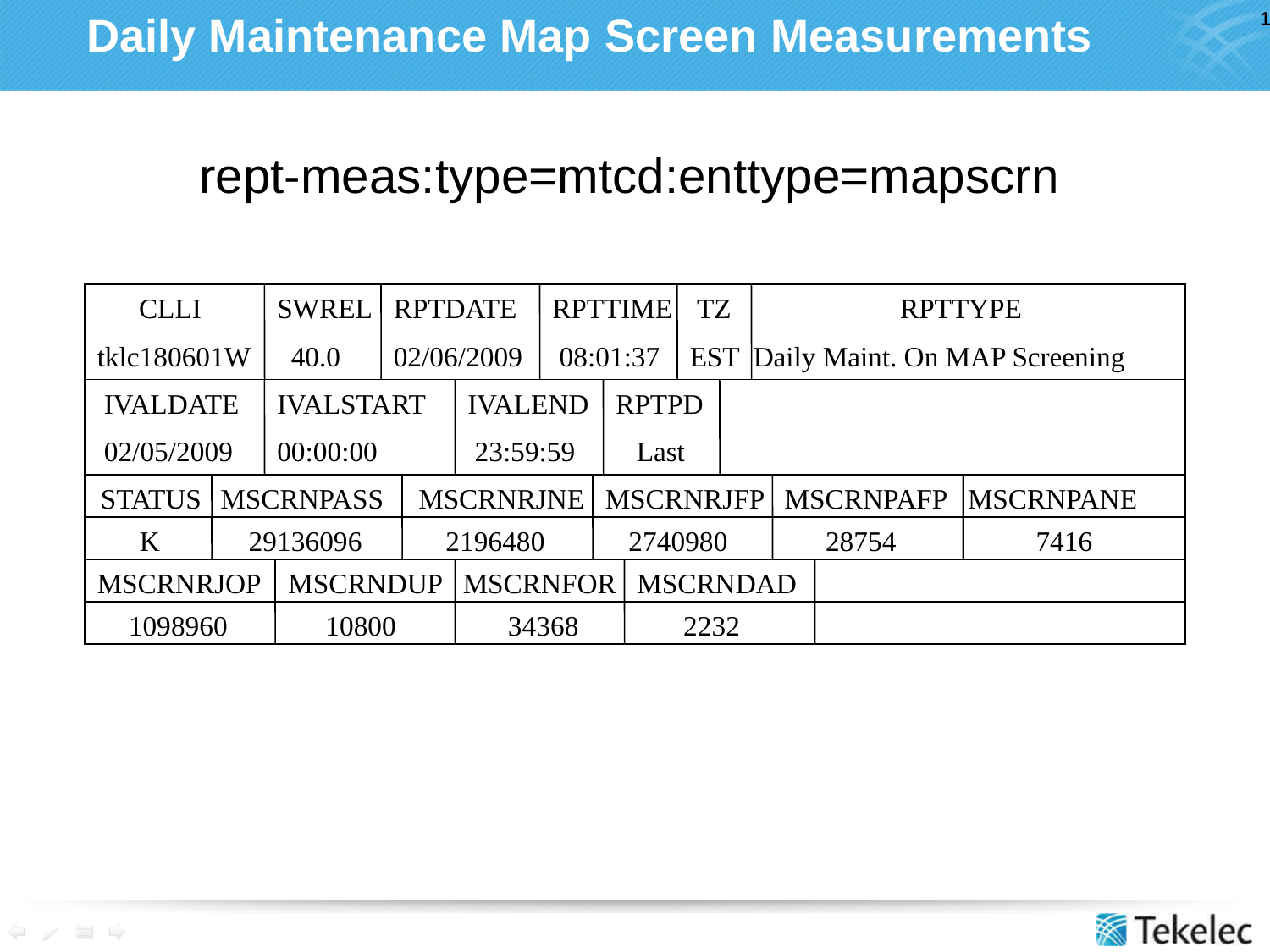

# Daily Maintenance Map Screen Measurements
                     rept-meas:type=mtcd:enttype=mapscrn

      CLLI
tklc180601W

SWREL
  40.0

RPTDATE
02/06/2009

RPTTIME
 08:01:37

 TZ
EST
                     RPTTYPE
Daily Maint. On MAP Screening

 IVALDATE
 02/05/2009

IVALSTART
00:00:00

IVALEND
 23:59:59
RPTPD
   Last

  STATUS

 MSCRNPASS     MSCRNRJNE   MSCRNRJFP   MSCRNPAFP   MSCRNPANE

K

  29136096            2196480            2740980              28754                    7416

MSCRNRJOP    MSCRNDUP   MSCRNFOR   MSCRNDAD

   1098960              10800                34368               2232